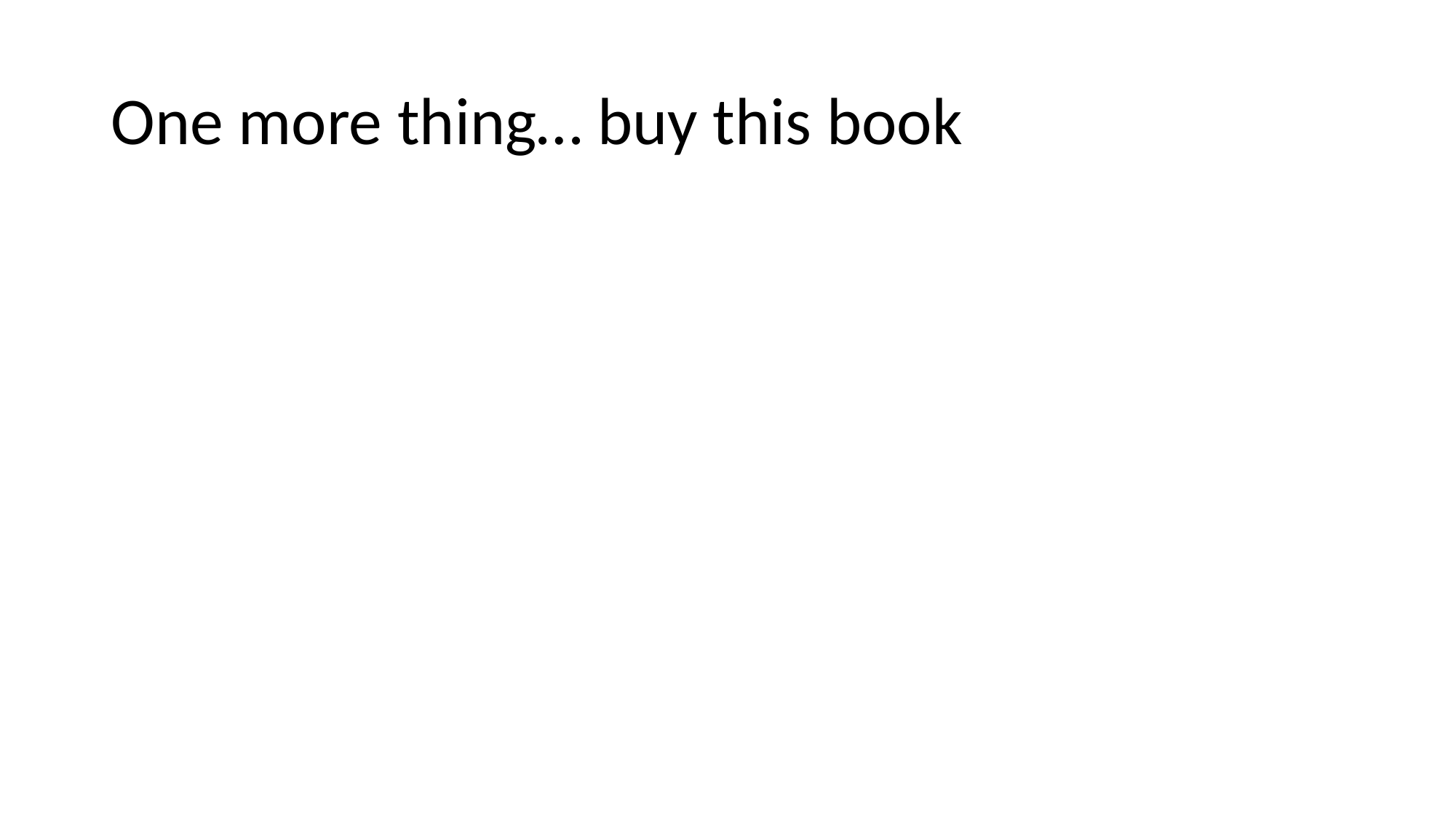

# One more thing… buy this book